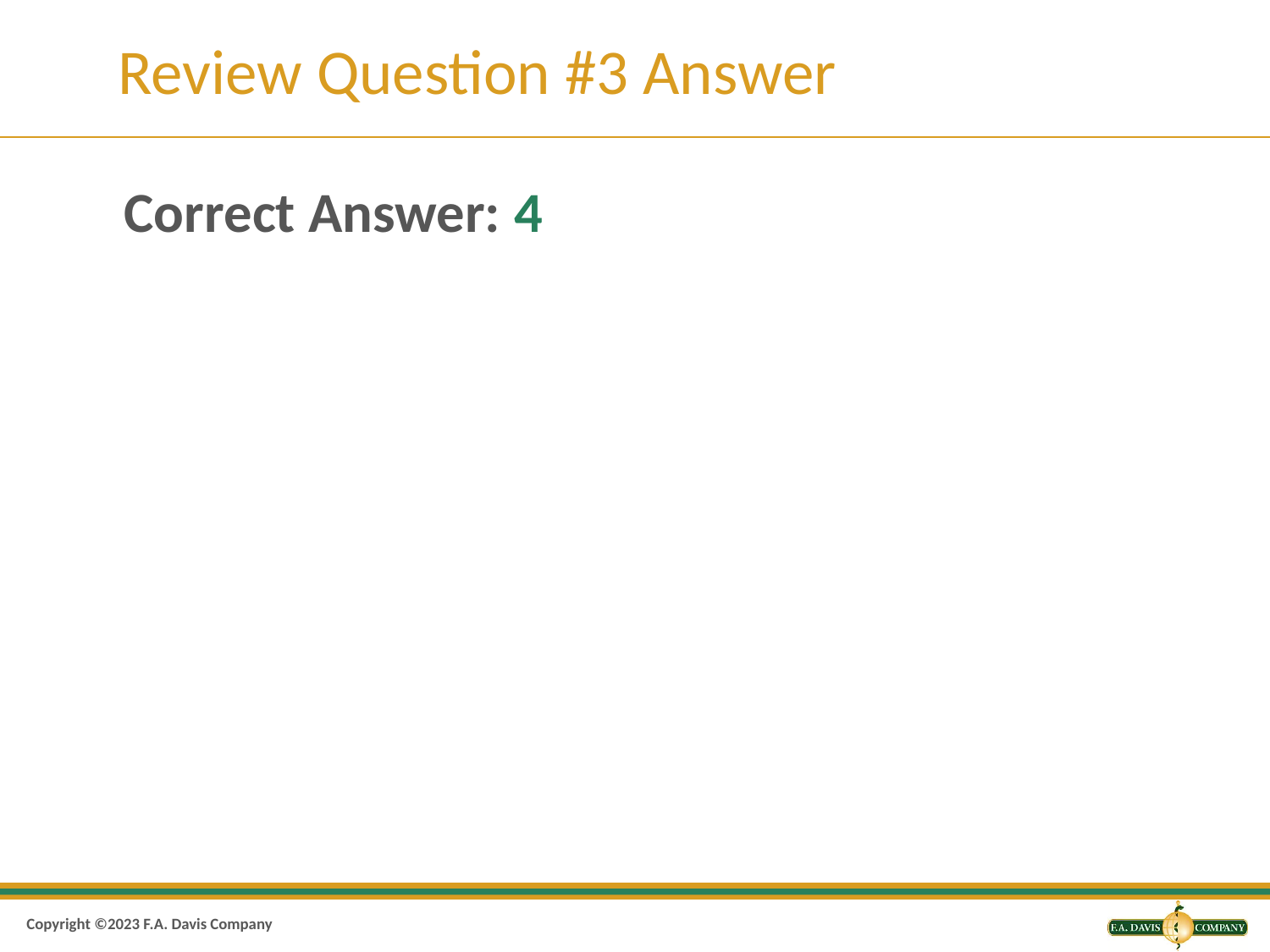

# Review Question #3 Answer
Correct Answer: 4